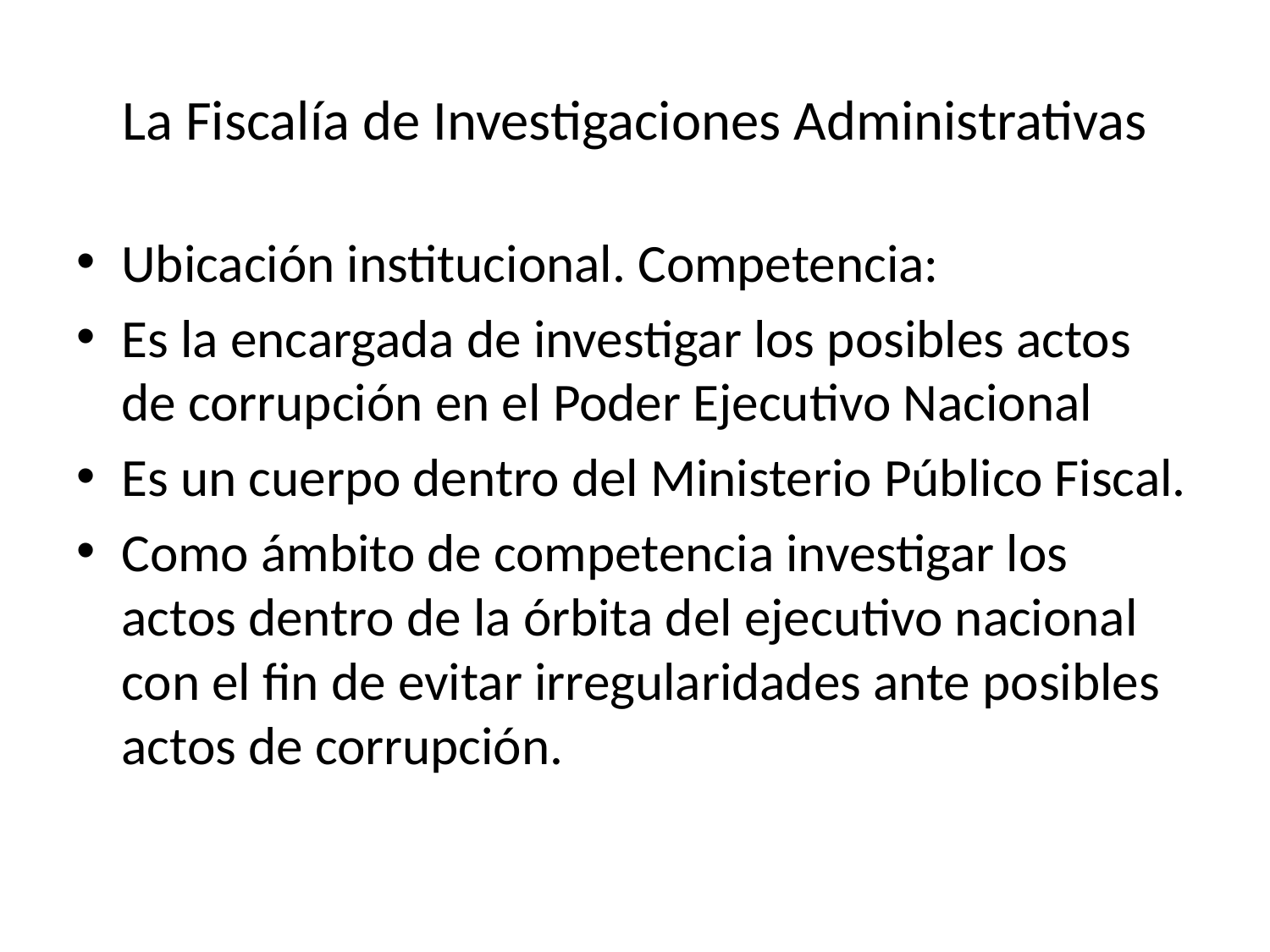

# La Fiscalía de Investigaciones Administrativas
Ubicación institucional. Competencia:
Es la encargada de investigar los posibles actos de corrupción en el Poder Ejecutivo Nacional
Es un cuerpo dentro del Ministerio Público Fiscal.
Como ámbito de competencia investigar los actos dentro de la órbita del ejecutivo nacional con el fin de evitar irregularidades ante posibles actos de corrupción.